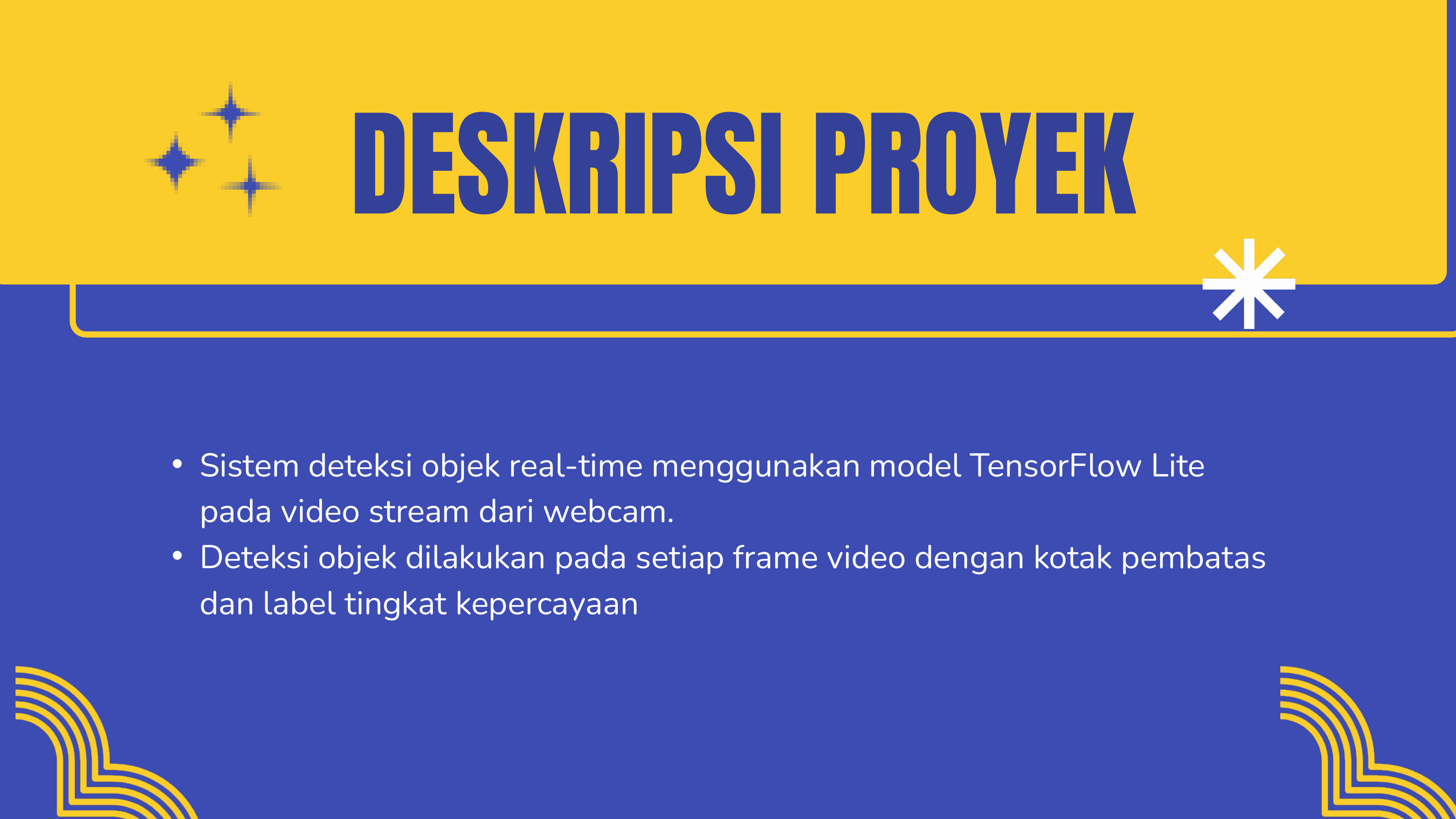

DESKRIPSI PROYEK

Sistem deteksi objek real-time menggunakan model TensorFlow Lite pada video stream dari webcam.
Deteksi objek dilakukan pada setiap frame video dengan kotak pembatas dan label tingkat kepercayaan